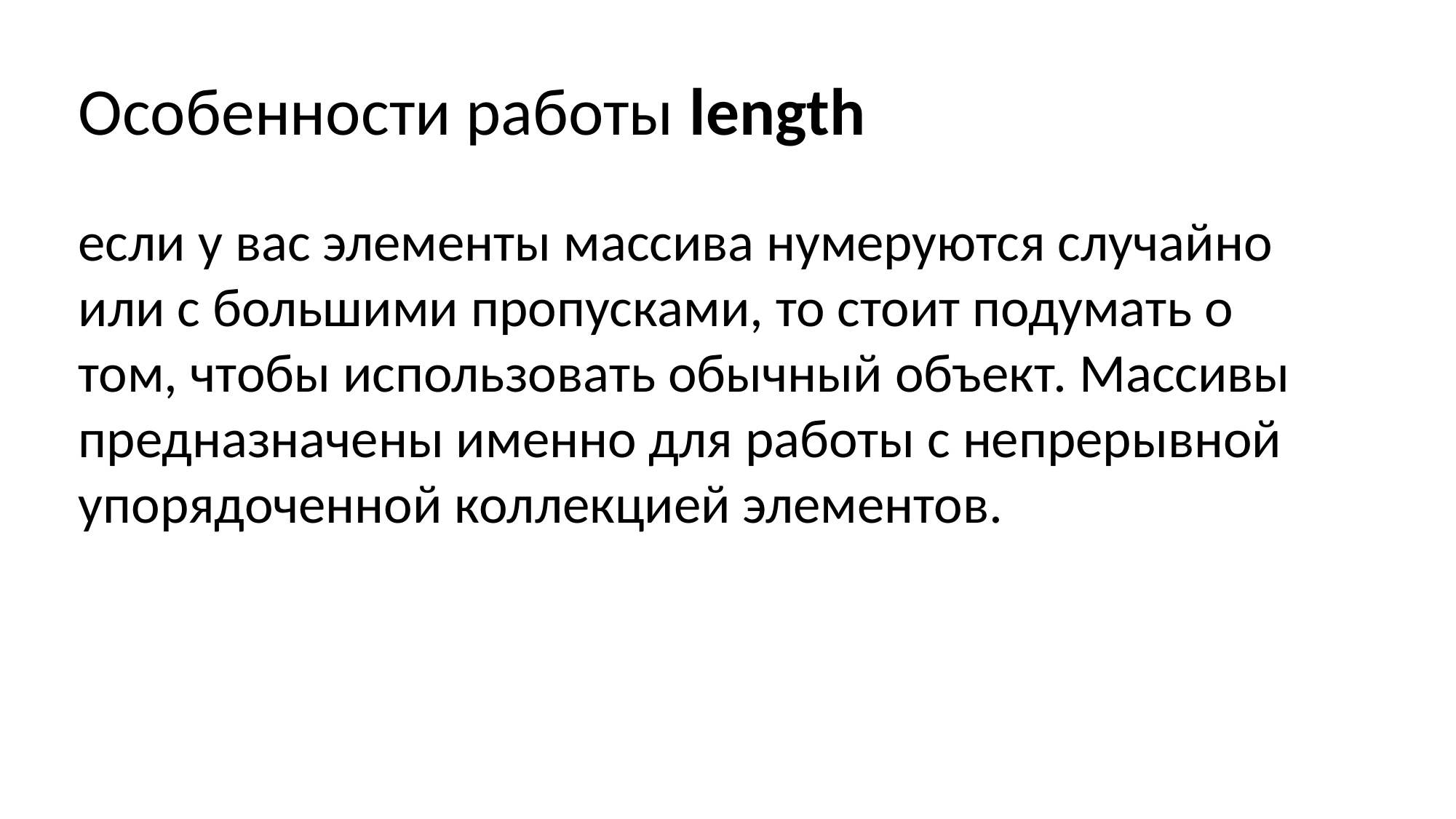

Особенности работы length

если у вас элементы массива нумеруются случайно или с большими пропусками, то стоит подумать о том, чтобы использовать обычный объект. Массивы предназначены именно для работы с непрерывной упорядоченной коллекцией элементов.